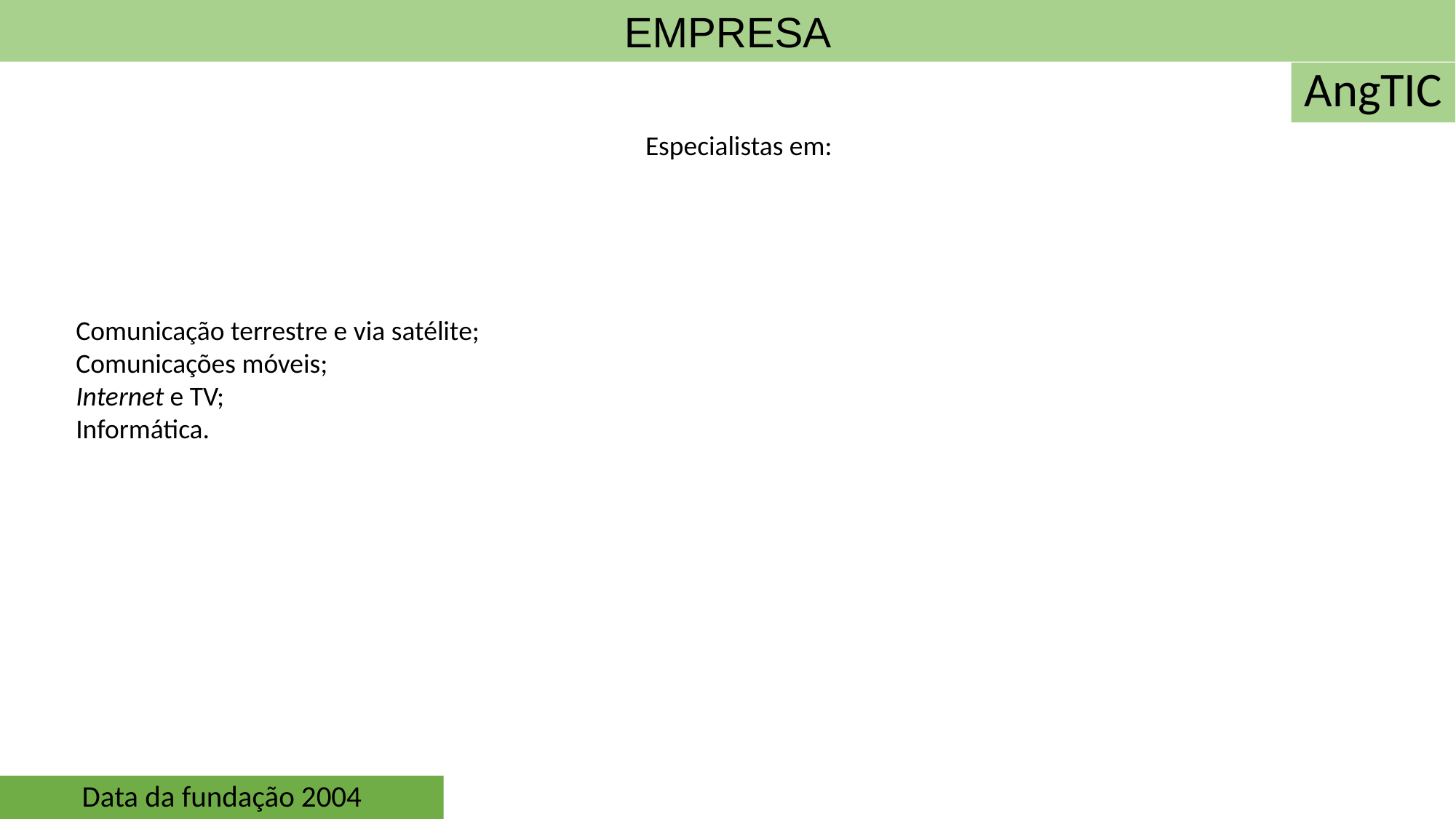

EMPRESA
# AngTIC
Especialistas em:
Comunicação terrestre e via satélite;
Comunicações móveis;
Internet e TV;
Informática.
Data da fundação 2004